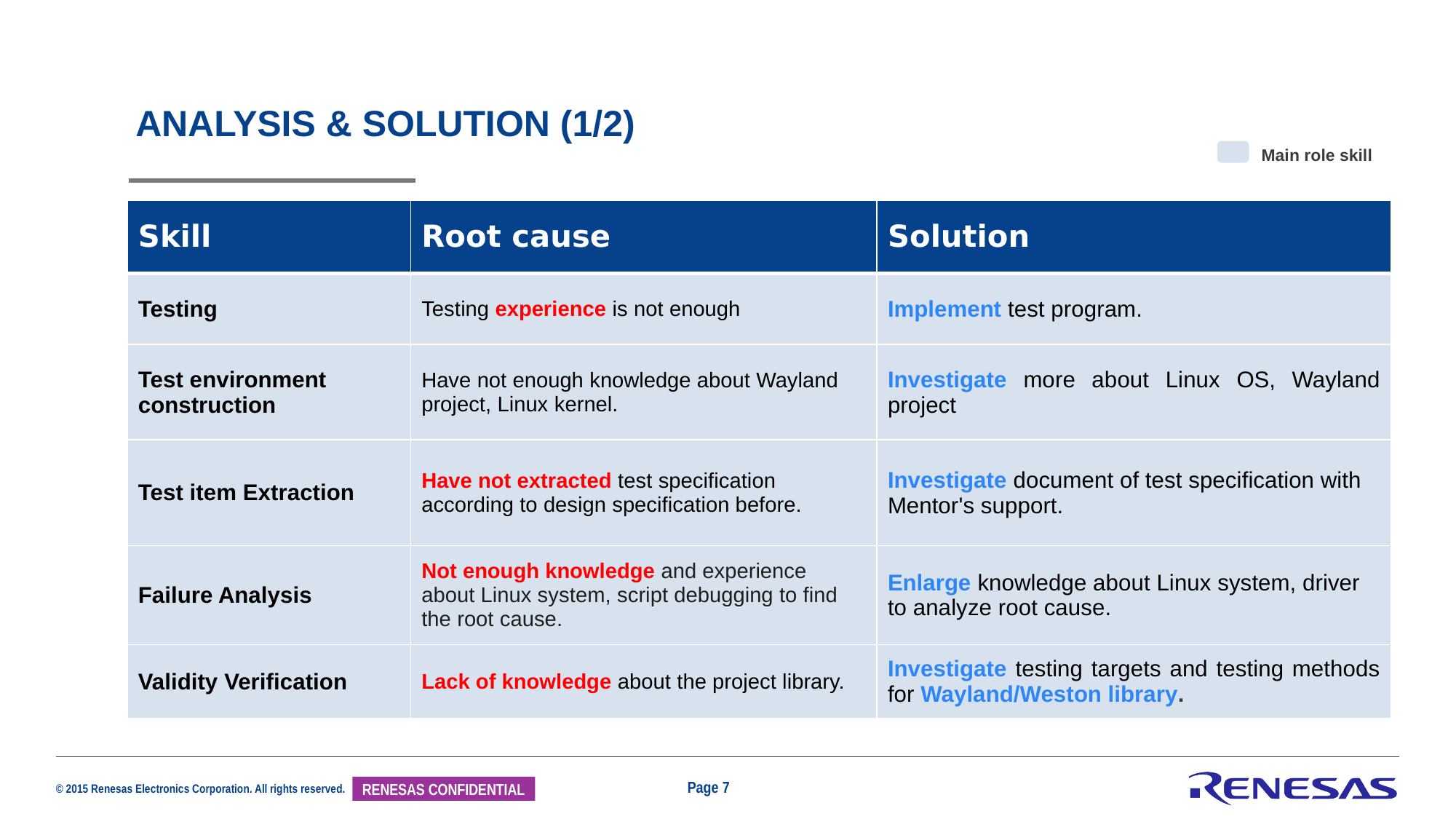

ANALYSIS & SOLUTION (1/2)
 Main role skill

| Skill | Root cause | Solution |
| --- | --- | --- |
| Testing | Testing experience is not enough | Implement test program. |
| Test environment construction | Have not enough knowledge about Wayland project, Linux kernel. | Investigate more about Linux OS, Wayland project |
| Test item Extraction | Have not extracted test specification according to design specification before. | Investigate document of test specification with Mentor's support. |
| Failure Analysis | Not enough knowledge and experience about Linux system, script debugging to find the root cause. | Enlarge knowledge about Linux system, driver to analyze root cause. |
| Validity Verification | Lack of knowledge about the project library. | Investigate testing targets and testing methods for Wayland/Weston library. |
Page 7